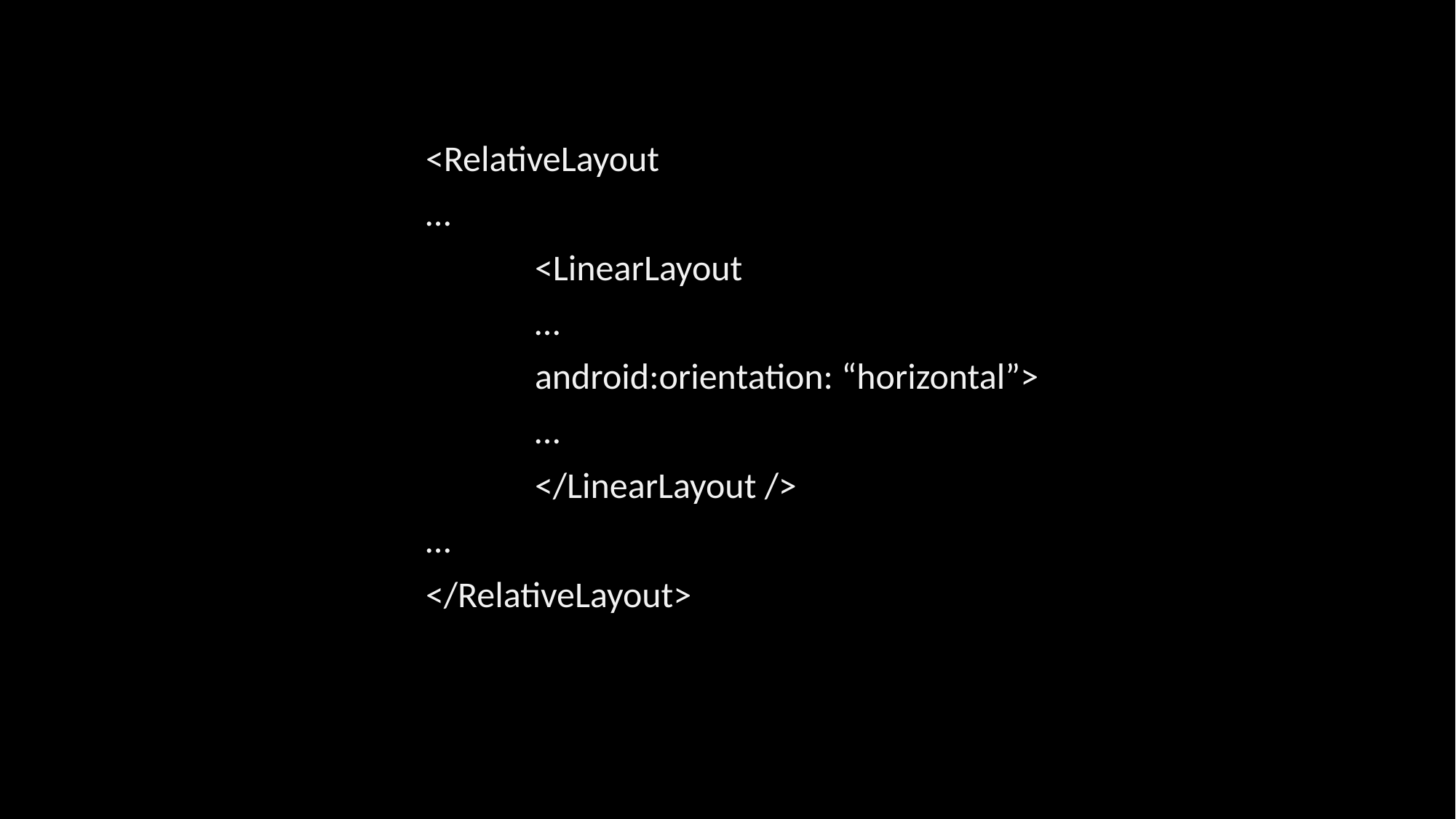

<RelativeLayout
…
	<LinearLayout
	…
	android:orientation: “horizontal”>
	…
	</LinearLayout />
…
</RelativeLayout>